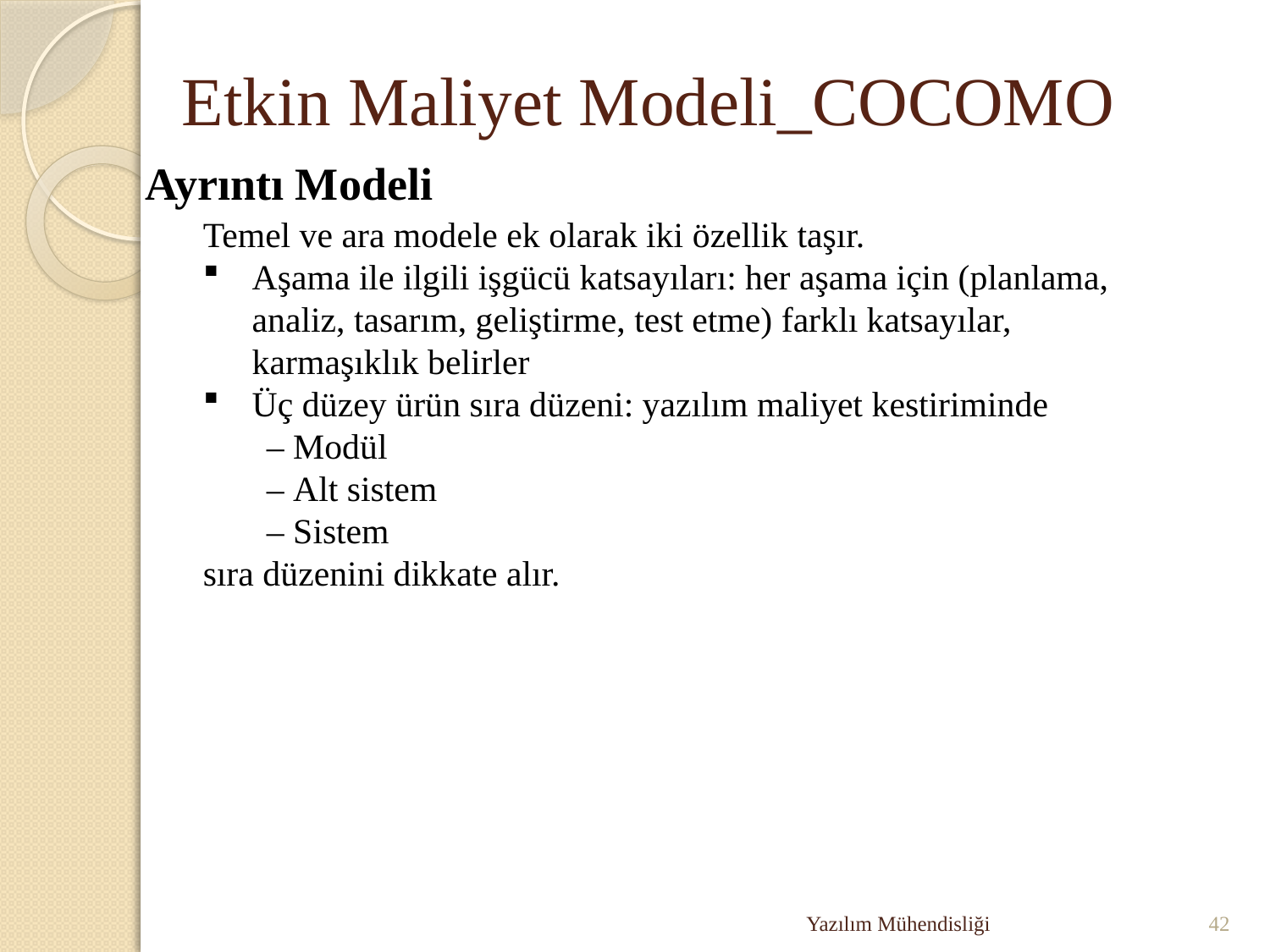

# Etkin Maliyet Modeli_COCOMO
Ayrıntı Modeli
Temel ve ara modele ek olarak iki özellik taşır.
Aşama ile ilgili işgücü katsayıları: her aşama için (planlama, analiz, tasarım, geliştirme, test etme) farklı katsayılar, karmaşıklık belirler
Üç düzey ürün sıra düzeni: yazılım maliyet kestiriminde
– Modül
– Alt sistem
– Sistem
sıra düzenini dikkate alır.
Yazılım Mühendisliği
42